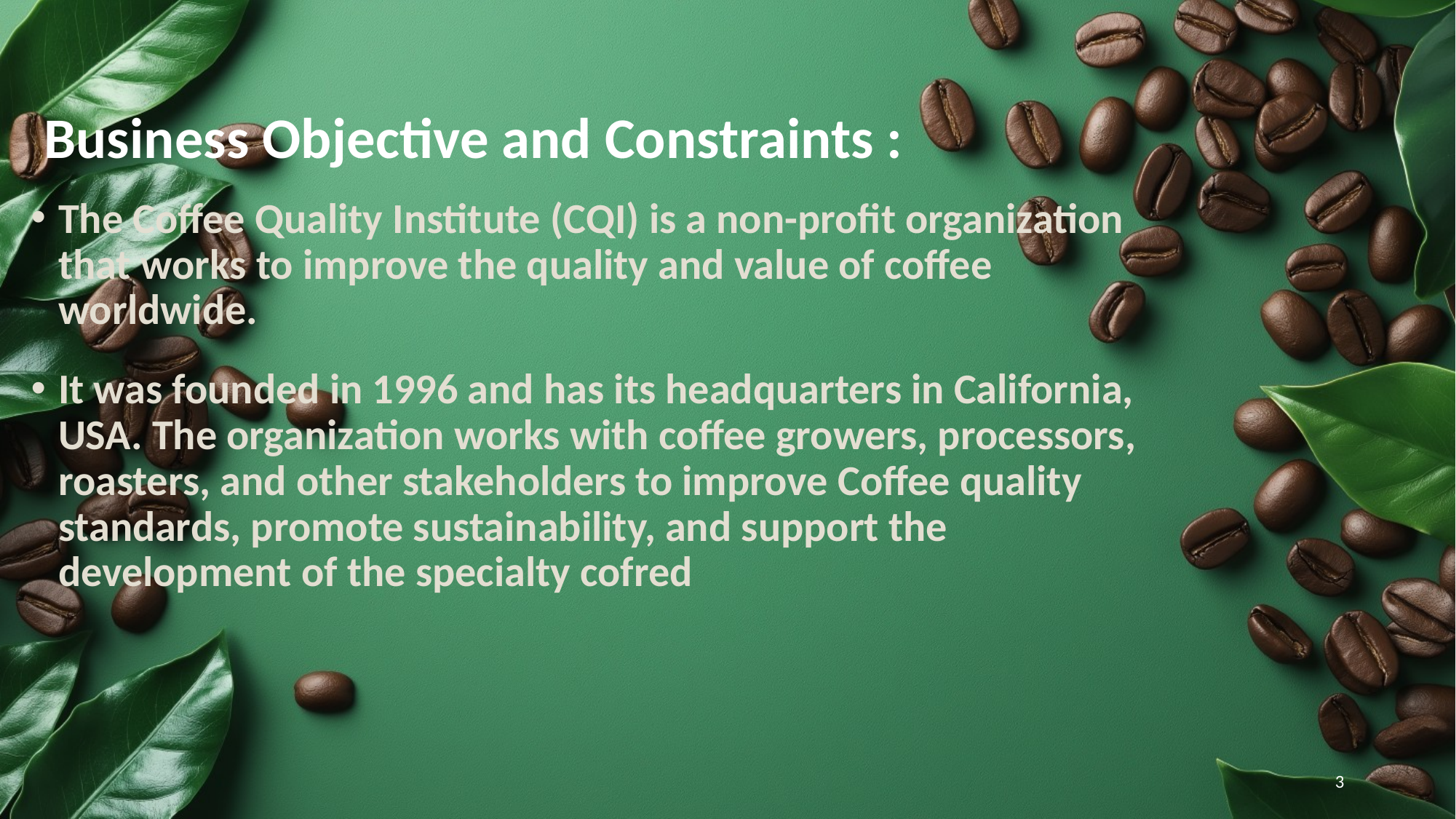

# Business Objective and Constraints :
The Coffee Quality Institute (CQI) is a non-profit organization that works to improve the quality and value of coffee worldwide.
It was founded in 1996 and has its headquarters in California, USA. The organization works with coffee growers, processors, roasters, and other stakeholders to improve Coffee quality standards, promote sustainability, and support the development of the specialty cofred
3